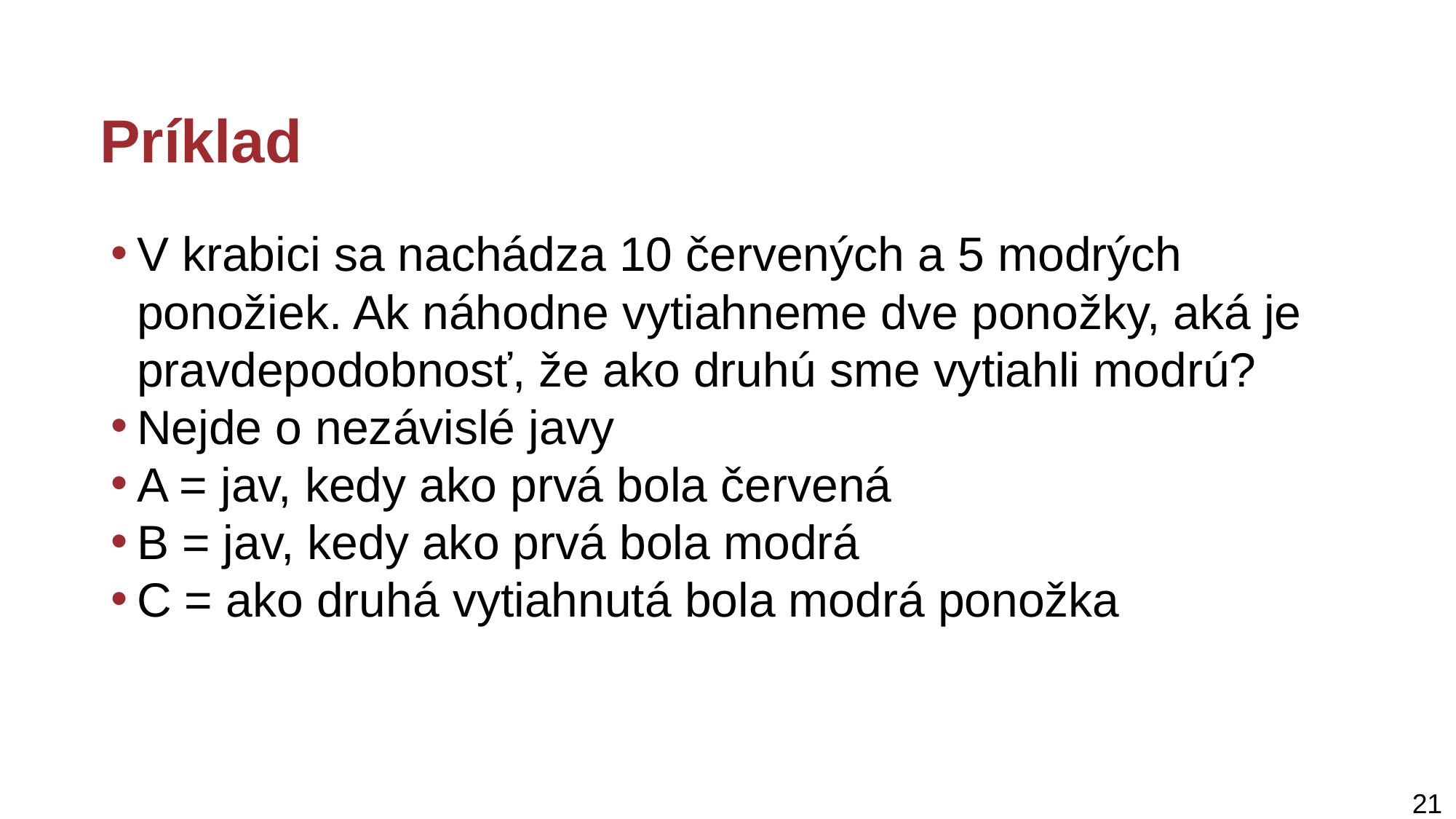

# Príklad
V krabici sa nachádza 10 červených a 5 modrých ponožiek. Ak náhodne vytiahneme dve ponožky, aká je pravdepodobnosť, že ako druhú sme vytiahli modrú?
Nejde o nezávislé javy
A = jav, kedy ako prvá bola červená
B = jav, kedy ako prvá bola modrá
C = ako druhá vytiahnutá bola modrá ponožka